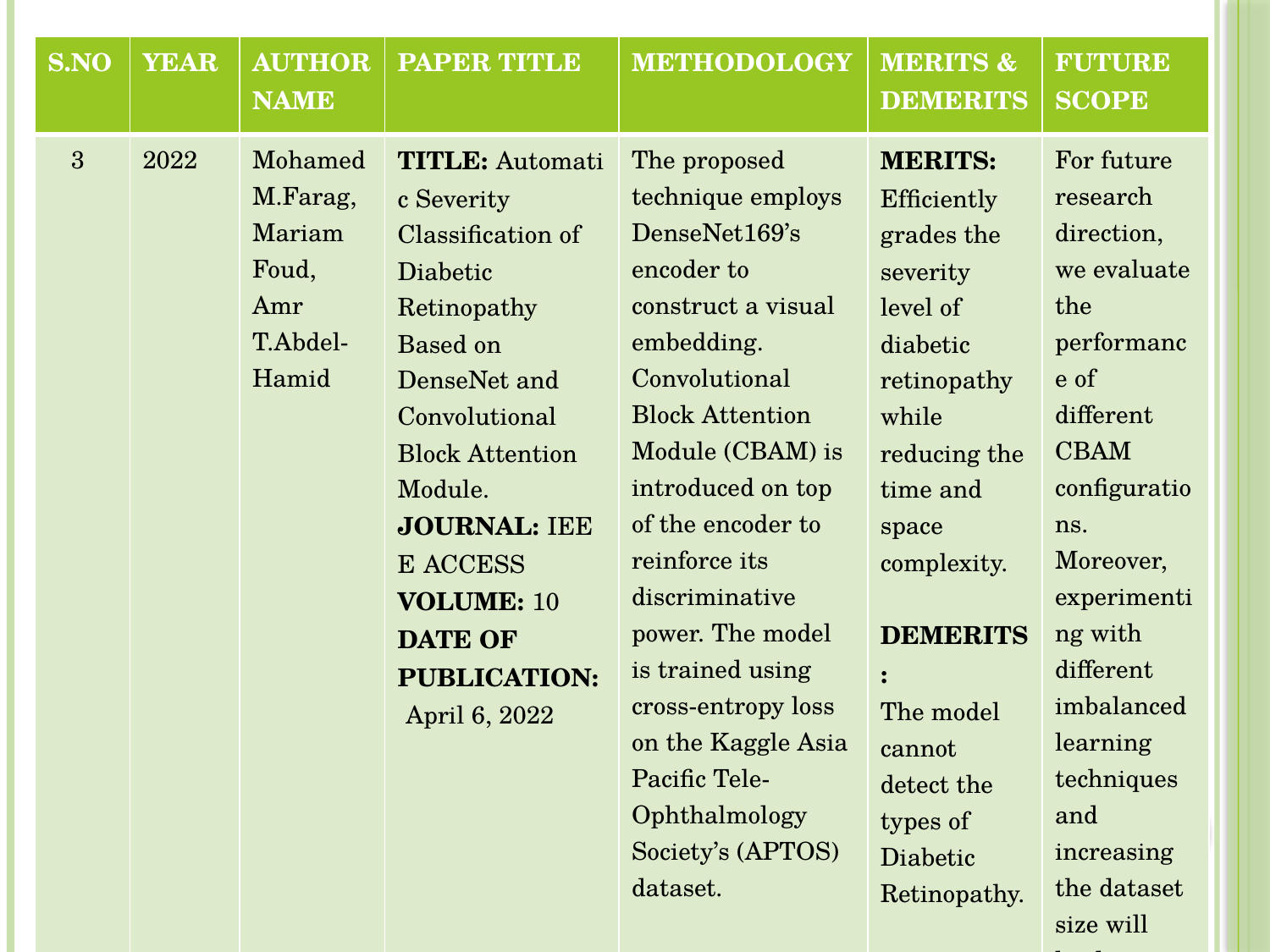

| S.NO | YEAR | AUTHOR NAME | PAPER TITLE | METHODOLOGY | MERITS & DEMERITS | FUTURE SCOPE |
| --- | --- | --- | --- | --- | --- | --- |
| 3 | 2022 | Mohamed M.Farag, Mariam Foud, Amr T.Abdel-Hamid | TITLE: Automatic Severity Classification of Diabetic Retinopathy Based on DenseNet and Convolutional Block Attention Module. JOURNAL: IEEE ACCESS VOLUME: 10 DATE OF  PUBLICATION: April 6, 2022 | The proposed technique employs DenseNet169’s encoder to construct a visual embedding. Convolutional Block Attention Module (CBAM) is introduced on top of the encoder to reinforce its discriminative power. The model is trained using cross-entropy loss on the Kaggle Asia Paciﬁc Tele-Ophthalmology Society’s (APTOS) dataset. | MERITS: Efﬁciently grades the severity level of diabetic retinopathy while reducing the time and space complexity. DEMERITS: The model cannot detect the  types of Diabetic Retinopathy. | For future research direction, we evaluate the performance of different CBAM configurations. Moreover, experimenting with different imbalanced learning techniques and increasing the dataset size will lead to better performance. |